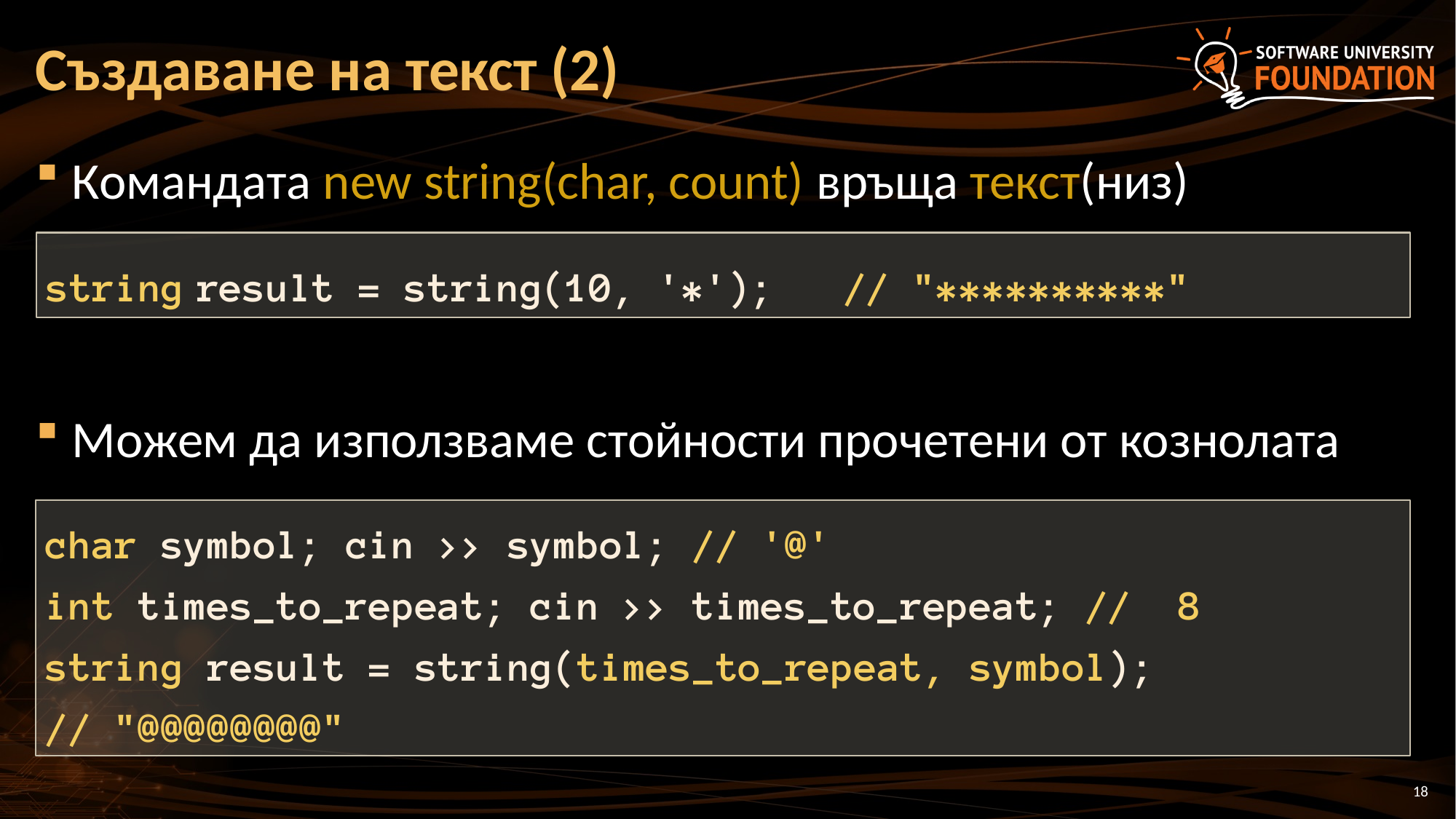

# Създаване на текст (2)
Командата new string(char, count) връща текст(низ)

Можем да използваме стойности прочетени от кознолата
string result = string(10, '*');   // "**********"
char symbol; cin >> symbol; // '@'
int times_to_repeat; cin >> times_to_repeat; //  8
string result = string(times_to_repeat, symbol);
// "@@@@@@@@"
18